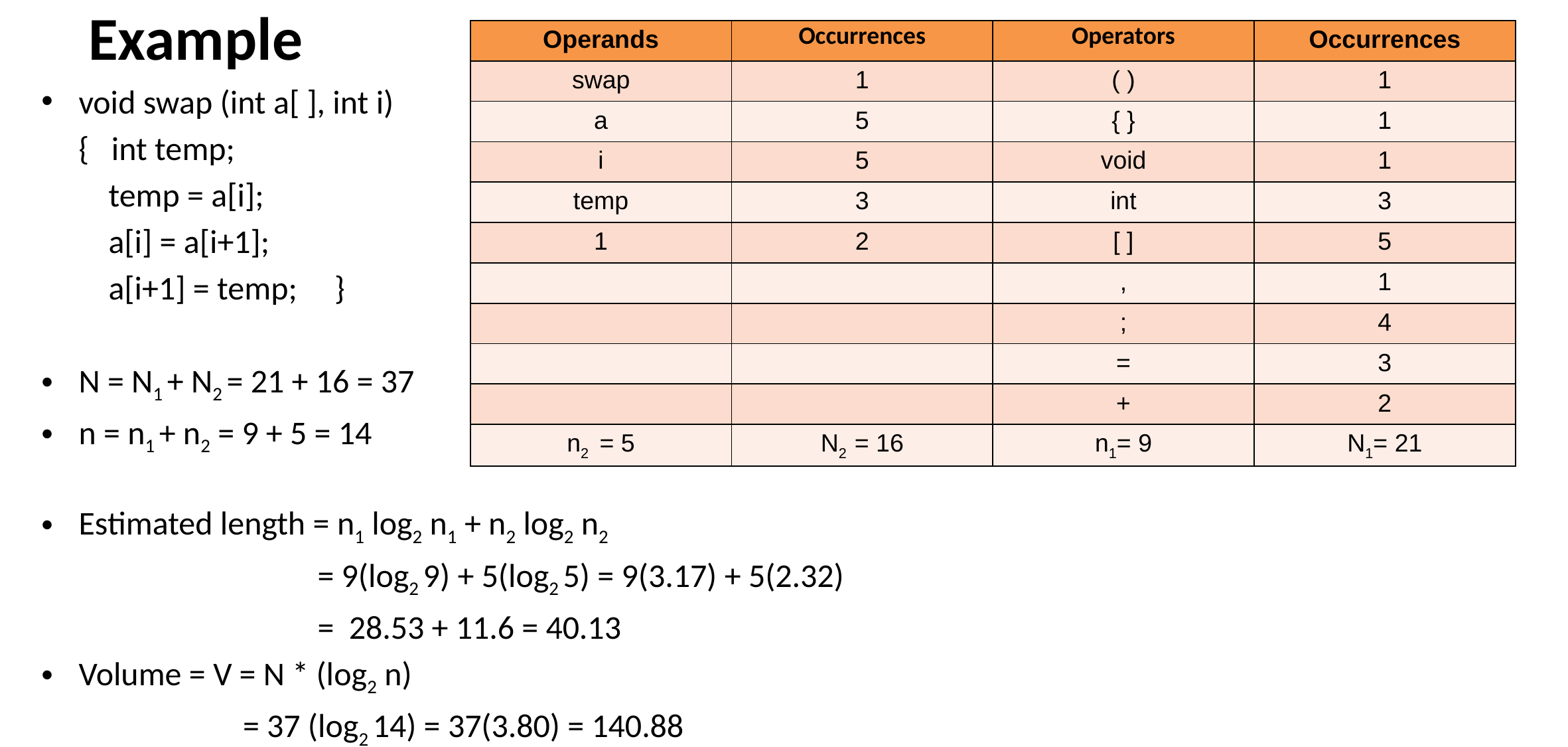

# Example
| Operands | Occurrences | Operators | Occurrences |
| --- | --- | --- | --- |
| swap | 1 | ( ) | 1 |
| a | 5 | { } | 1 |
| i | 5 | void | 1 |
| temp | 3 | int | 3 |
| 1 | 2 | [ ] | 5 |
|  |  | , | 1 |
|  |  | ; | 4 |
|  |  | = | 3 |
|  |  | + | 2 |
| n2 = 5 | N2 = 16 | n1= 9 | N1= 21 |
void swap (int a[ ], int i)
     {   int temp;
         temp = a[i];
         a[i] = a[i+1];
         a[i+1] = temp;     }

N = N1 + N2 = 21 + 16 = 37
n = n1 + n2 = 9 + 5 = 14

Estimated length = n1 log2 n1 + n2 log2 n2
                                     = 9(log2 9) + 5(log2 5) = 9(3.17) + 5(2.32)
                                     =  28.53 + 11.6 = 40.13
Volume = V = N * (log2 n)
                           = 37 (log2 14) = 37(3.80) = 140.88